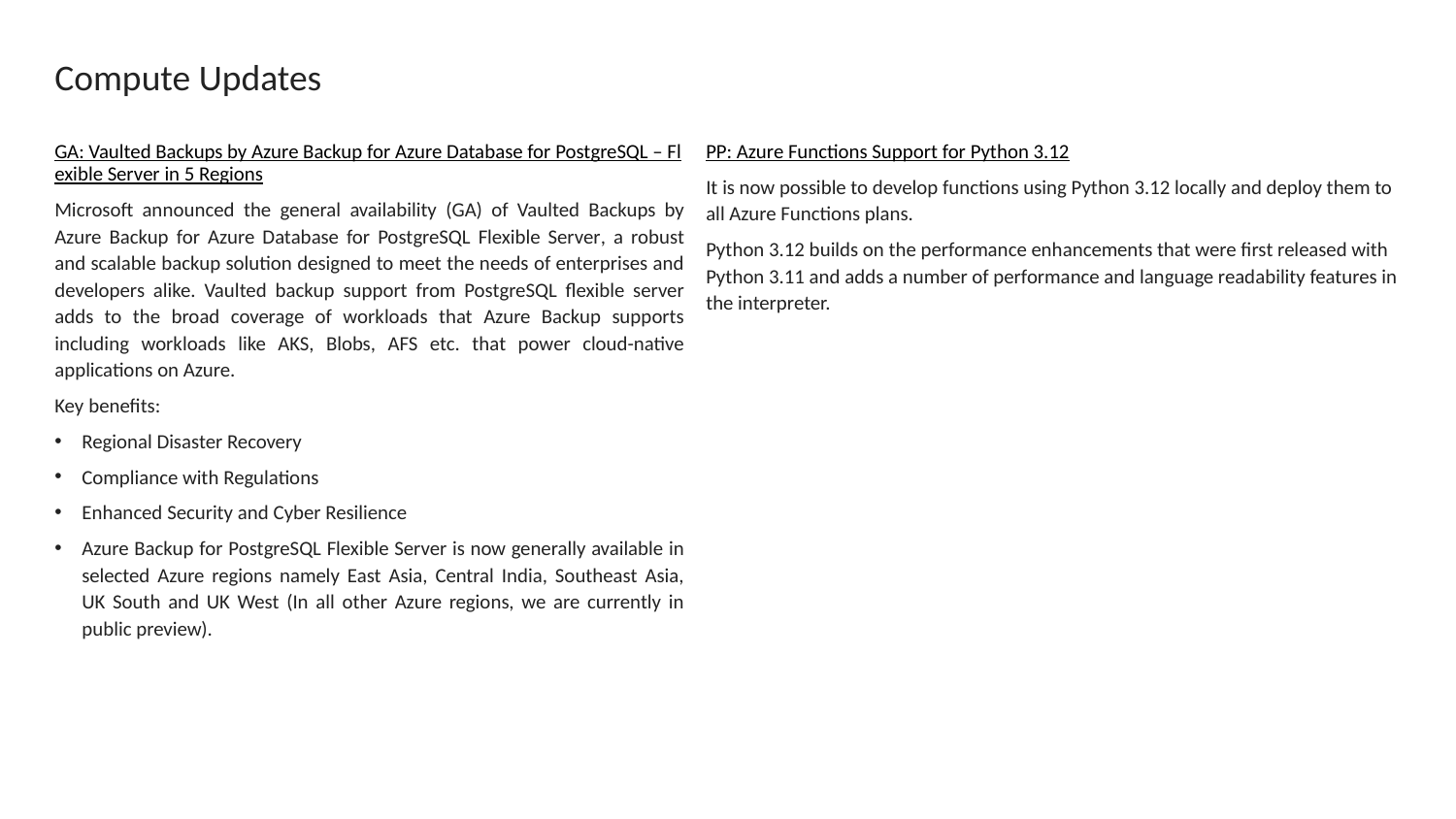

# Compute Updates
GA: Vaulted Backups by Azure Backup for Azure Database for PostgreSQL – Flexible Server in 5 Regions
Microsoft announced the general availability (GA) of Vaulted Backups by Azure Backup for Azure Database for PostgreSQL Flexible Server, a robust and scalable backup solution designed to meet the needs of enterprises and developers alike. Vaulted backup support from PostgreSQL flexible server adds to the broad coverage of workloads that Azure Backup supports including workloads like AKS, Blobs, AFS etc. that power cloud-native applications on Azure.
Key benefits:
Regional Disaster Recovery
Compliance with Regulations
Enhanced Security and Cyber Resilience
Azure Backup for PostgreSQL Flexible Server is now generally available in selected Azure regions namely East Asia, Central India, Southeast Asia, UK South and UK West (In all other Azure regions, we are currently in public preview).
PP: Azure Functions Support for Python 3.12
It is now possible to develop functions using Python 3.12 locally and deploy them to all Azure Functions plans.
Python 3.12 builds on the performance enhancements that were first released with Python 3.11 and adds a number of performance and language readability features in the interpreter.